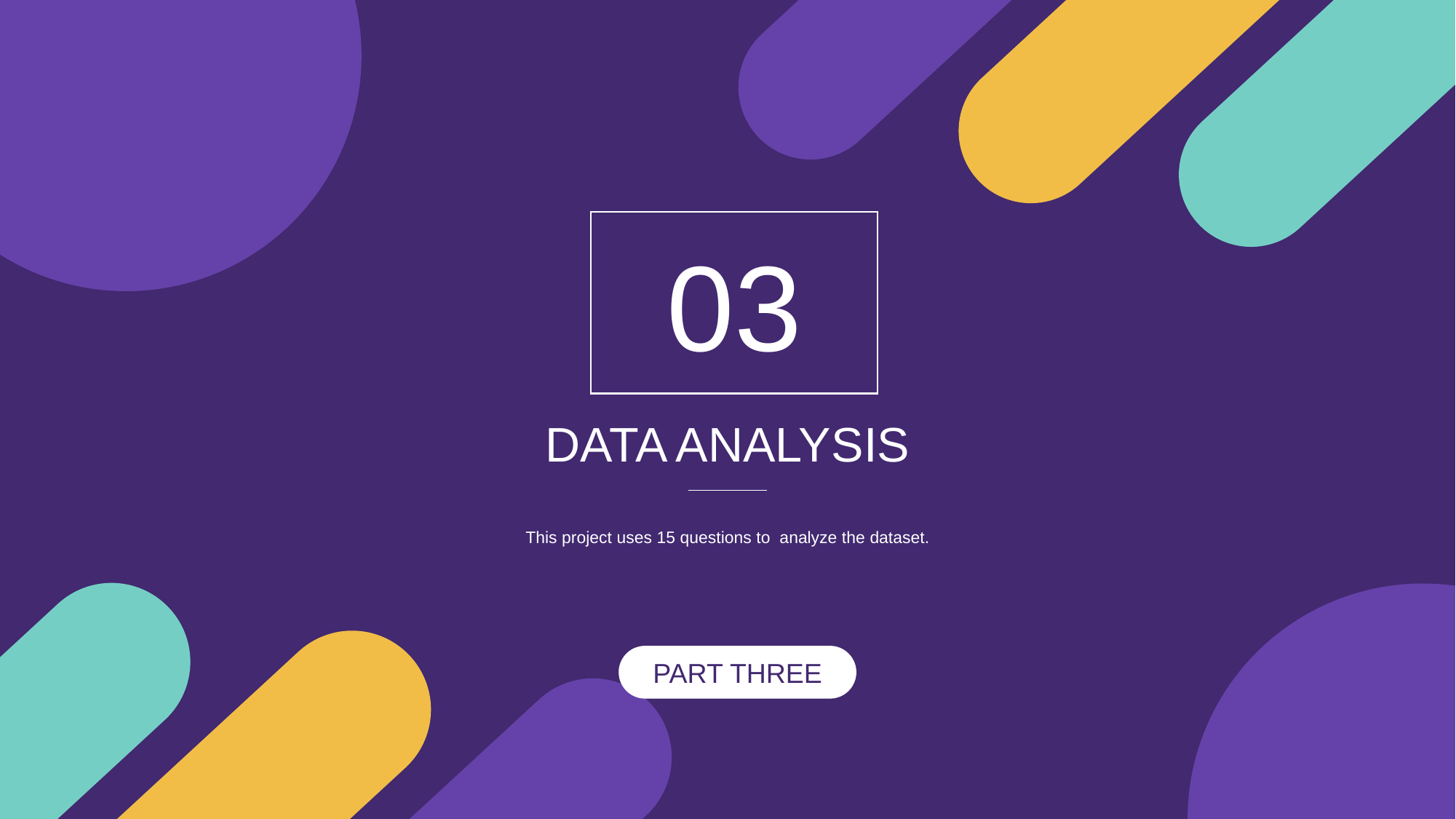

03
DATA ANALYSIS
This project uses 15 questions to  analyze the dataset.

PART THREE